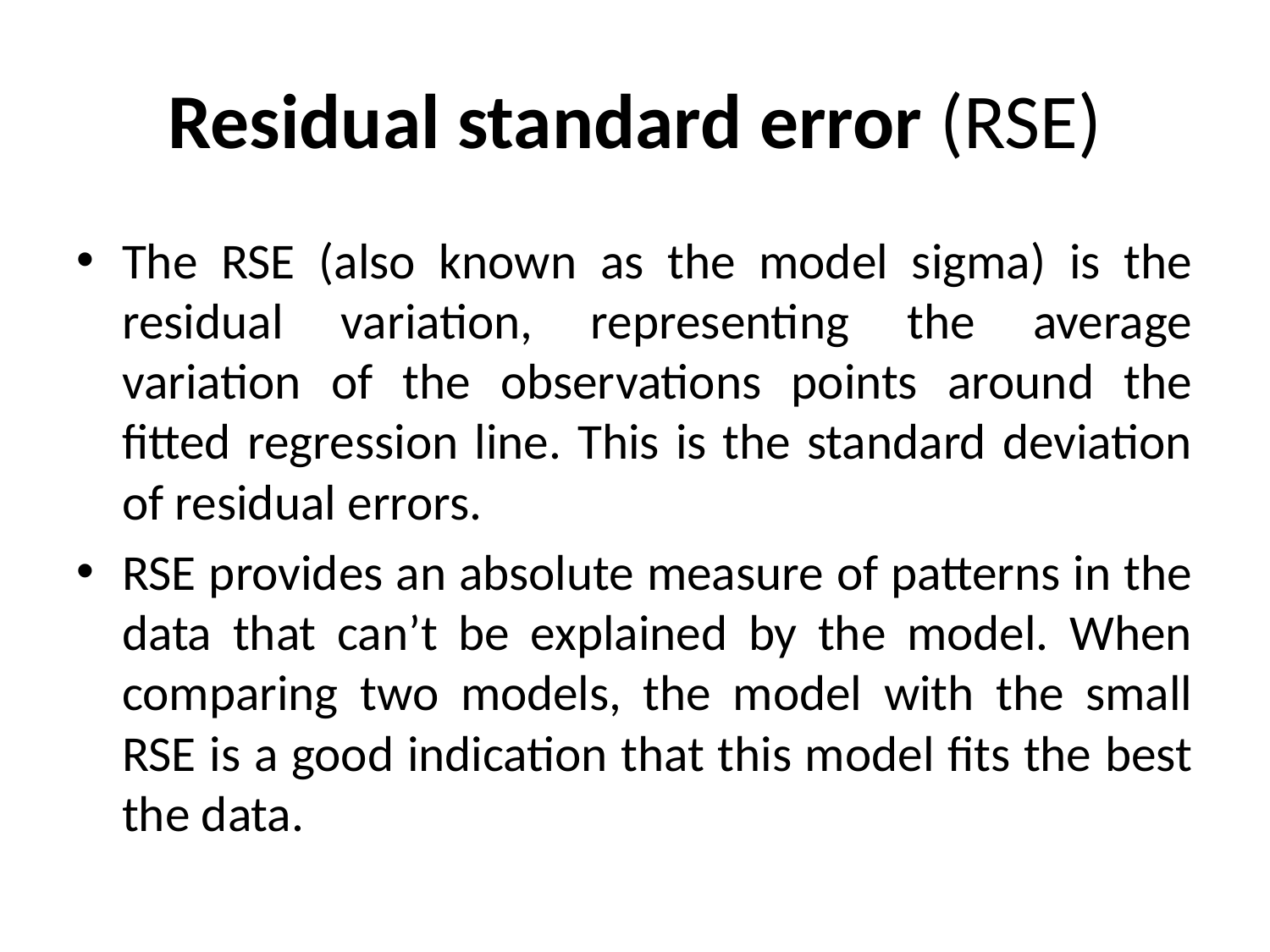

# Residual standard error (RSE)
The RSE (also known as the model sigma) is the residual variation, representing the average variation of the observations points around the fitted regression line. This is the standard deviation of residual errors.
RSE provides an absolute measure of patterns in the data that can’t be explained by the model. When comparing two models, the model with the small RSE is a good indication that this model fits the best the data.